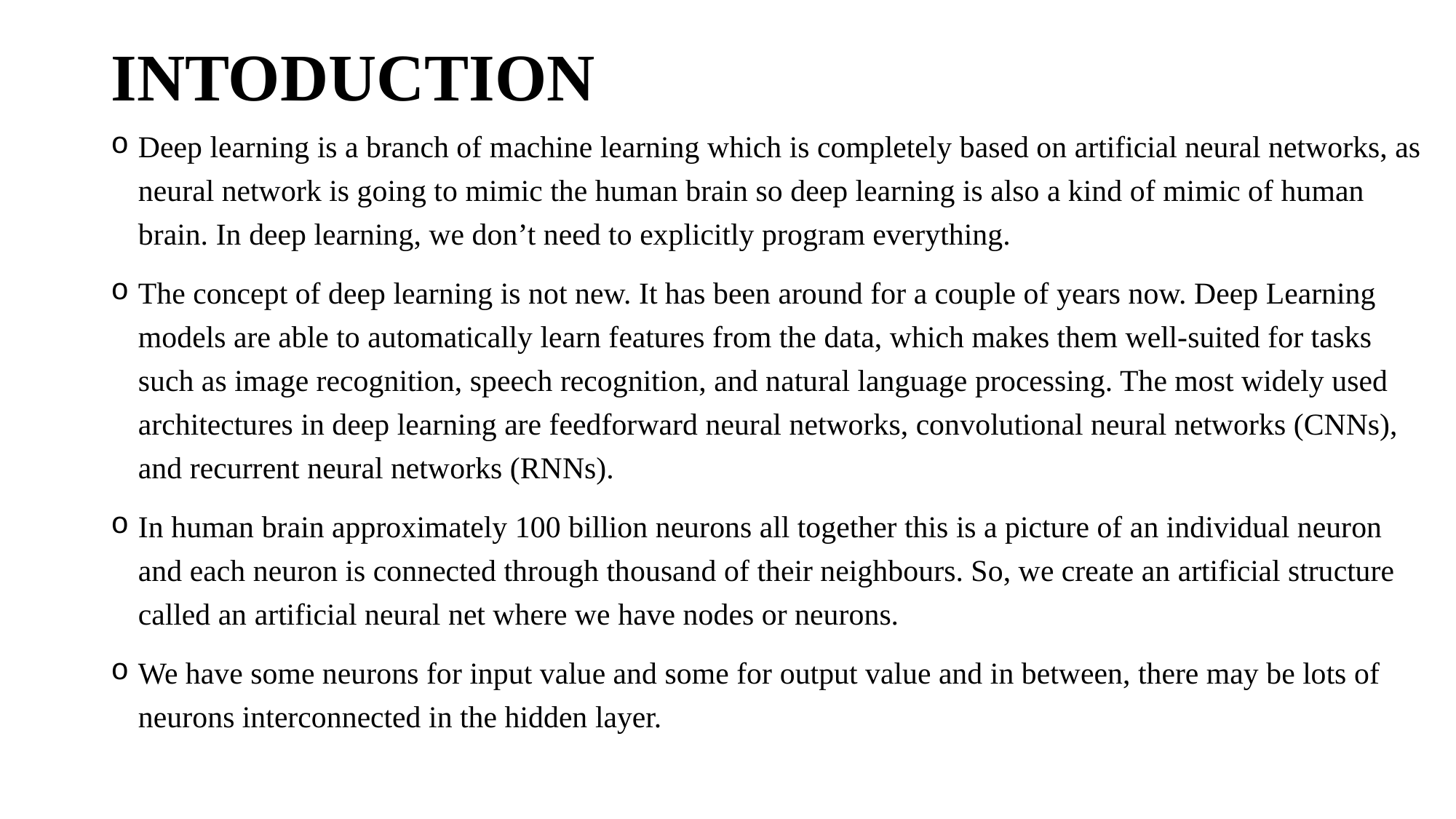

# INTODUCTION
Deep learning is a branch of machine learning which is completely based on artificial neural networks, as neural network is going to mimic the human brain so deep learning is also a kind of mimic of human brain. In deep learning, we don’t need to explicitly program everything.
The concept of deep learning is not new. It has been around for a couple of years now. Deep Learning models are able to automatically learn features from the data, which makes them well-suited for tasks such as image recognition, speech recognition, and natural language processing. The most widely used architectures in deep learning are feedforward neural networks, convolutional neural networks (CNNs), and recurrent neural networks (RNNs).
In human brain approximately 100 billion neurons all together this is a picture of an individual neuron and each neuron is connected through thousand of their neighbours. So, we create an artificial structure called an artificial neural net where we have nodes or neurons.
We have some neurons for input value and some for output value and in between, there may be lots of neurons interconnected in the hidden layer.